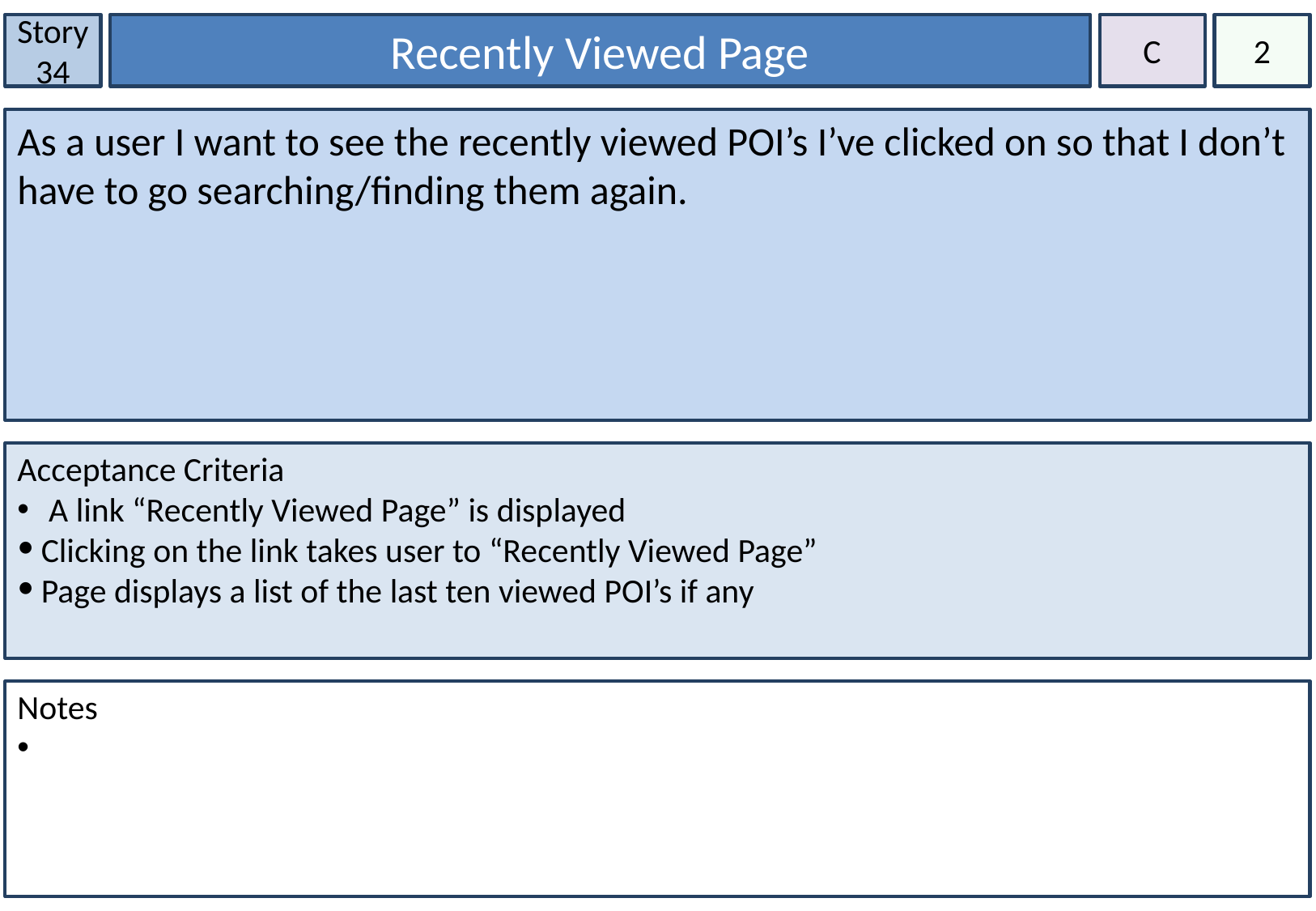

Story 34
Recently Viewed Page
C
2
As a user I want to see the recently viewed POI’s I’ve clicked on so that I don’t have to go searching/finding them again.
Acceptance Criteria
 A link “Recently Viewed Page” is displayed
Clicking on the link takes user to “Recently Viewed Page”
Page displays a list of the last ten viewed POI’s if any
Notes